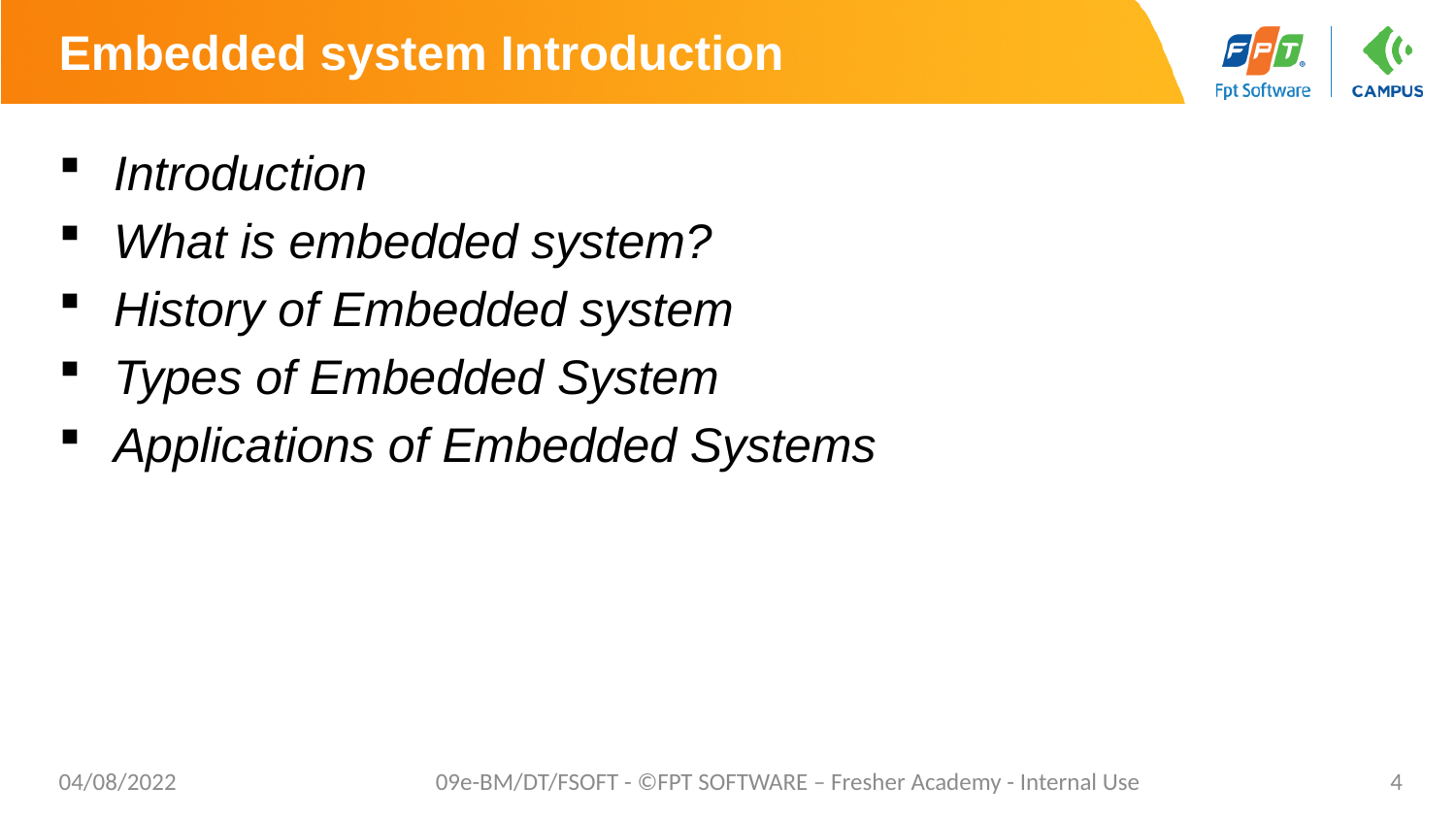

# Embedded system Introduction
Introduction
What is embedded system?
History of Embedded system
Types of Embedded System
Applications of Embedded Systems
04/08/2022
09e-BM/DT/FSOFT - ©FPT SOFTWARE – Fresher Academy - Internal Use
4